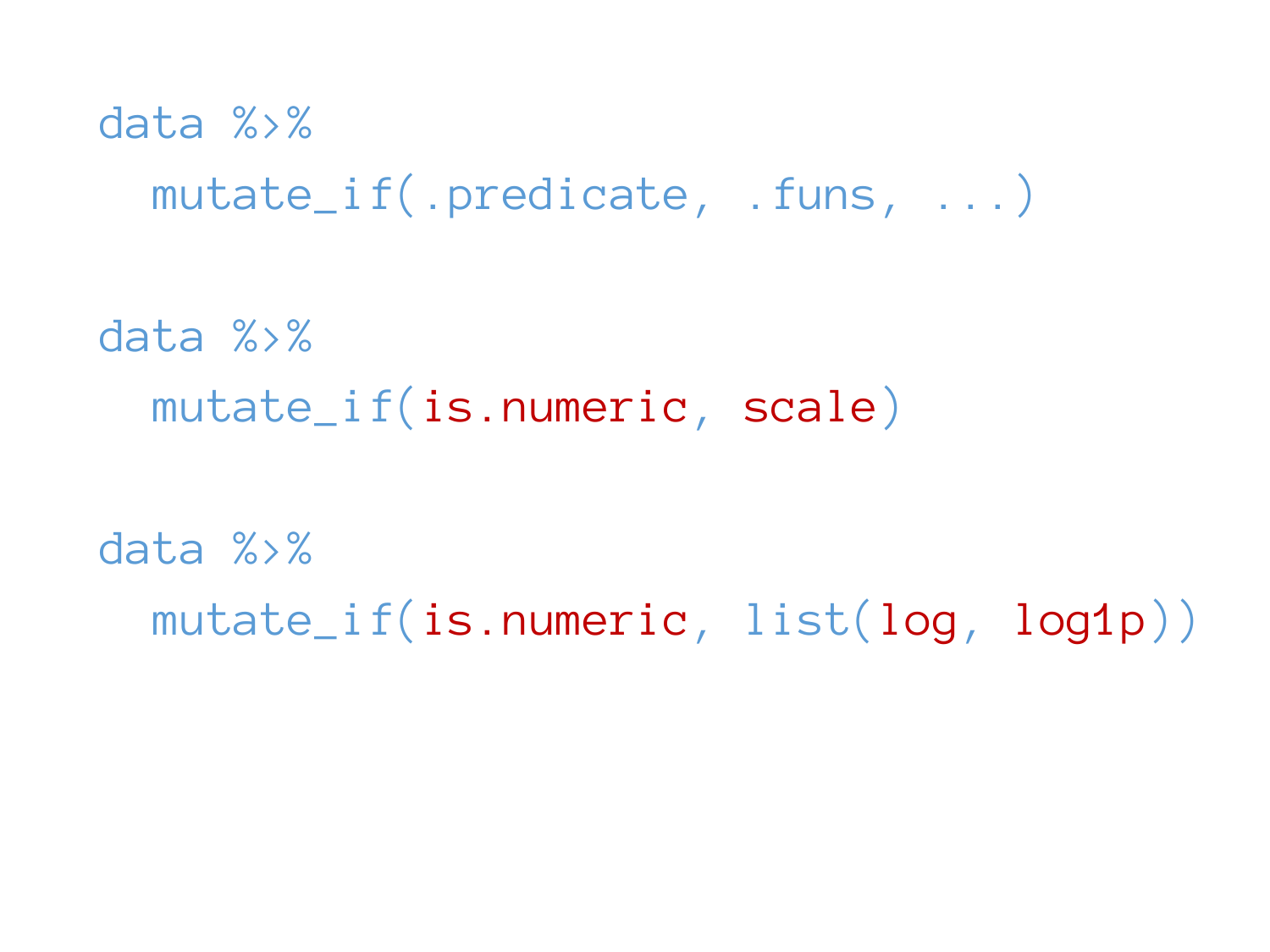

data %>%
  mutate_if(.predicate, .funs, ...)

data %>%
  mutate_if(is.numeric, scale)

data %>%
  mutate_if(is.numeric, list(log, log1p))